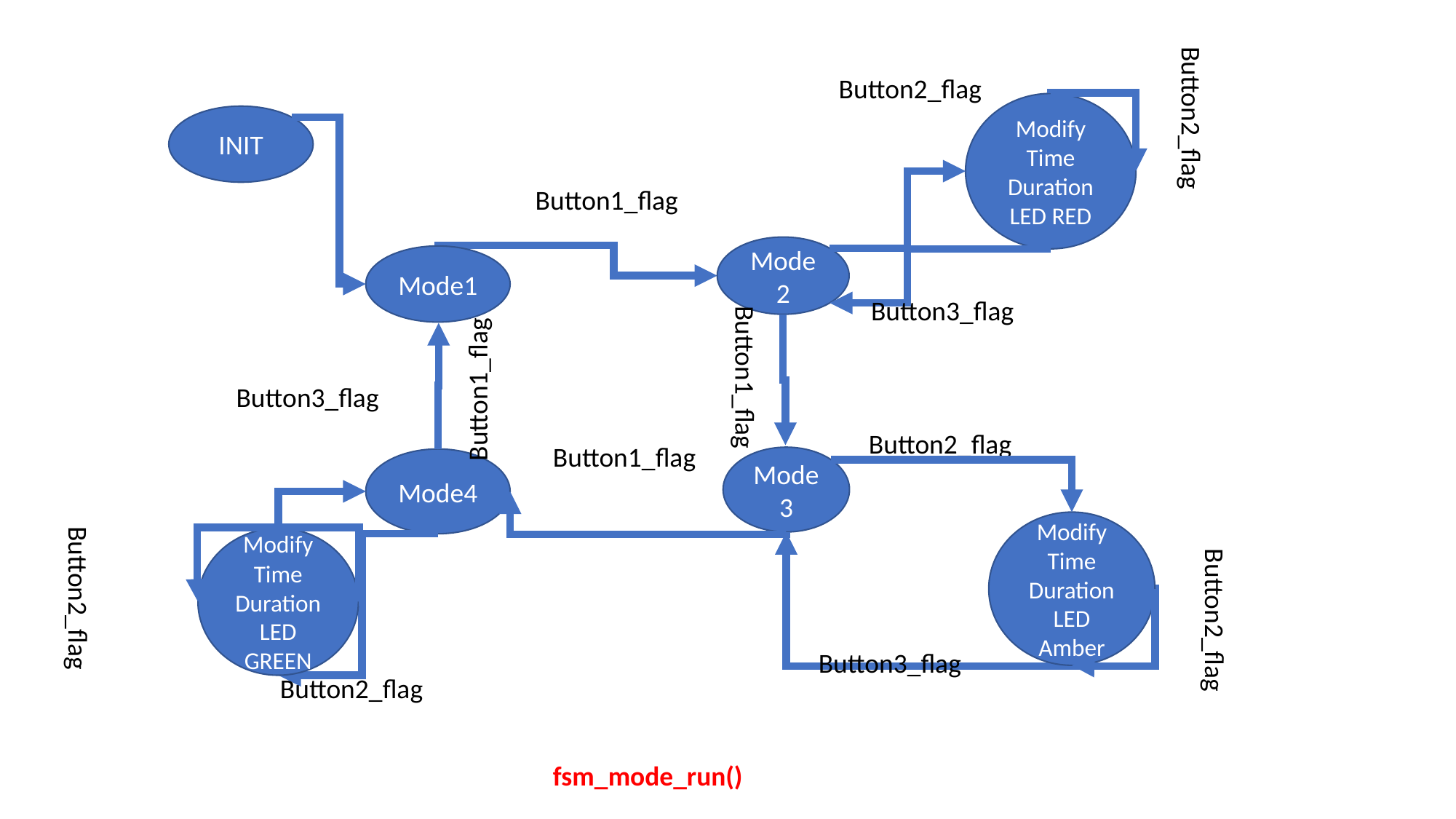

Button2_flag
Modify Time Duration LED RED
INIT
Button2_flag
Button1_flag
Mode2
Mode1
Button3_flag
Button1_flag
Button1_flag
Button3_flag
Button2_flag
Button1_flag
Mode3
Mode4
Modify Time Duration LED Amber
Modify Time Duration LED GREEN
Button2_flag
Button2_flag
Button3_flag
Button2_flag
fsm_mode_run()